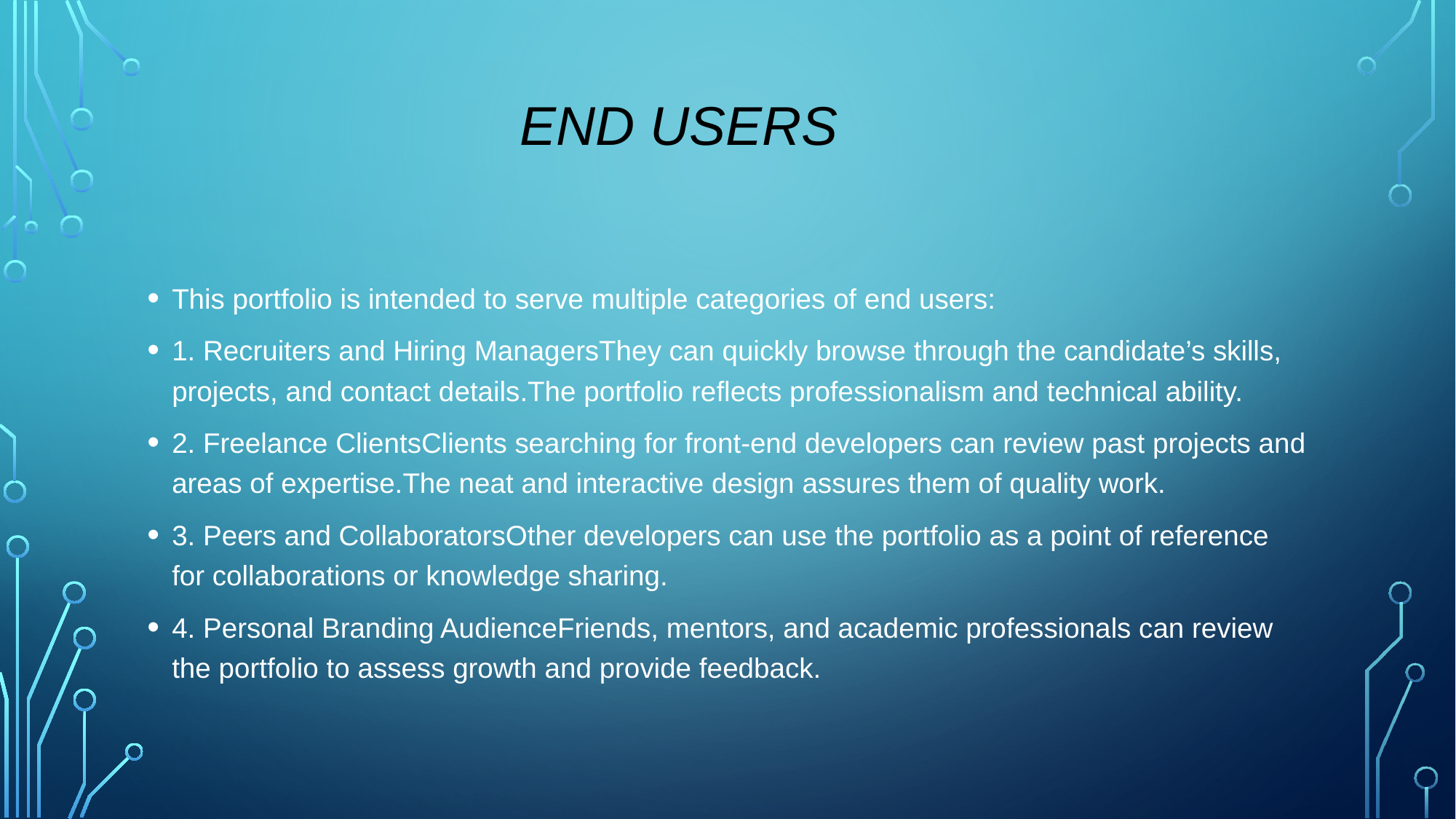

# End users
This portfolio is intended to serve multiple categories of end users:
1. Recruiters and Hiring ManagersThey can quickly browse through the candidate’s skills, projects, and contact details.The portfolio reflects professionalism and technical ability.
2. Freelance ClientsClients searching for front-end developers can review past projects and areas of expertise.The neat and interactive design assures them of quality work.
3. Peers and CollaboratorsOther developers can use the portfolio as a point of reference for collaborations or knowledge sharing.
4. Personal Branding AudienceFriends, mentors, and academic professionals can review the portfolio to assess growth and provide feedback.